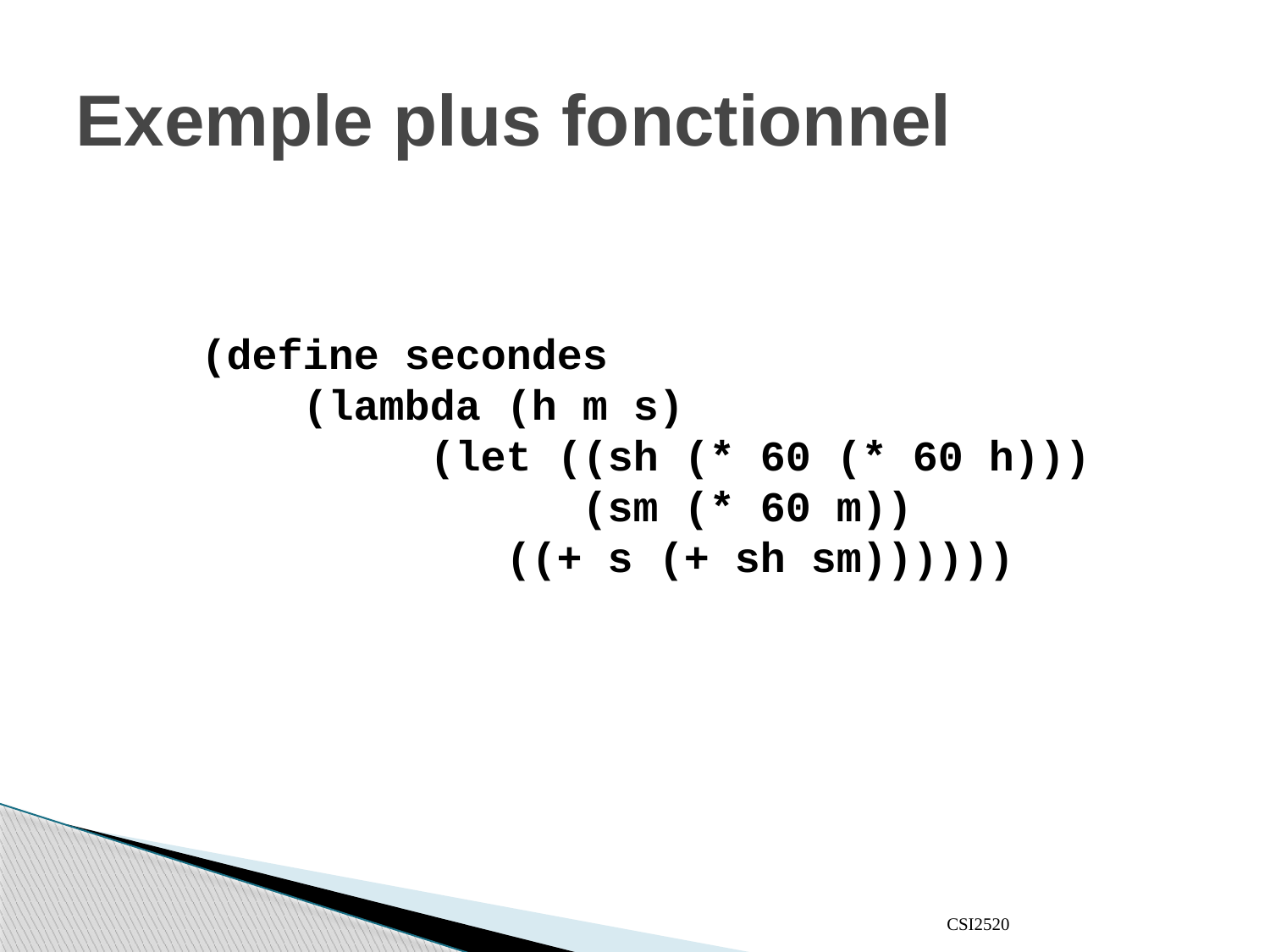

# Exemple plus fonctionnel
(define secondes
    (lambda (h m s)
         (let ((sh (* 60 (* 60 h)))
               (sm (* 60 m))
            ((+ s (+ sh sm))))))
CSI2520